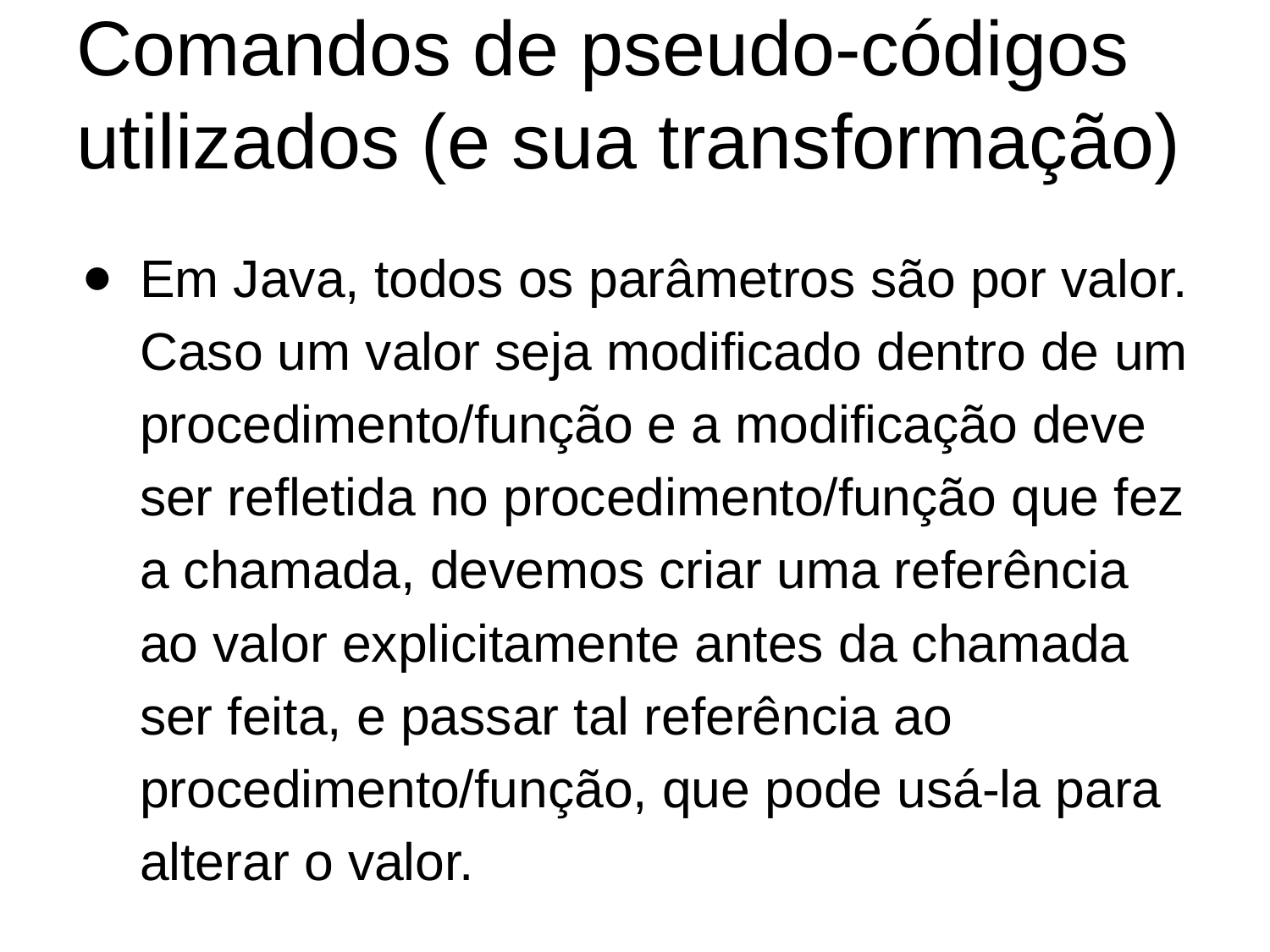

# Comandos de pseudo-códigos utilizados (e sua transformação)
Em Java, todos os parâmetros são por valor. Caso um valor seja modificado dentro de um procedimento/função e a modificação deve ser refletida no procedimento/função que fez a chamada, devemos criar uma referência ao valor explicitamente antes da chamada ser feita, e passar tal referência ao  procedimento/função, que pode usá-la para alterar o valor.